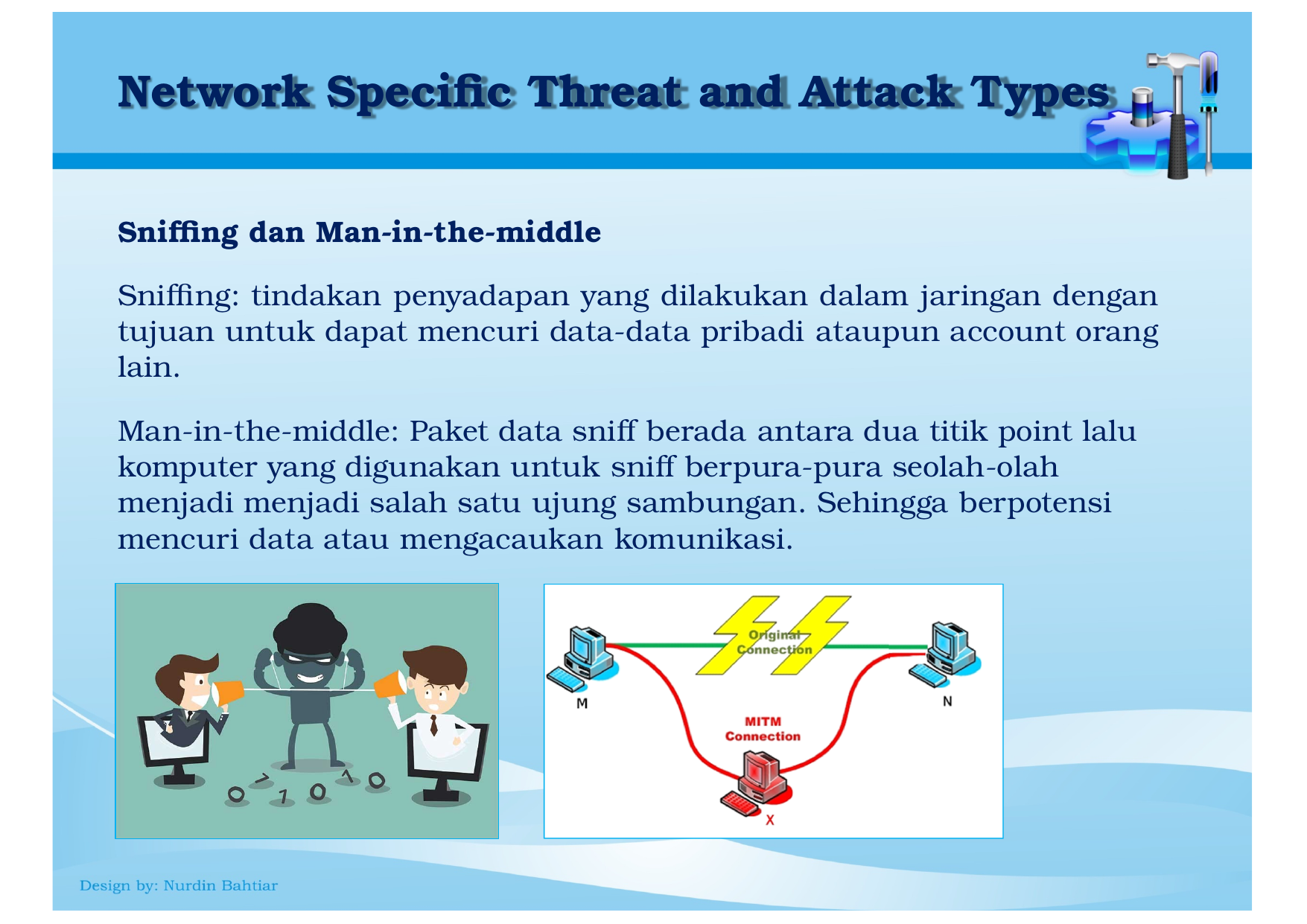

# Network Specific Threat and Attack Types
Sniffing dan Man-in-the-middle
Sniffing: tindakan penyadapan yang dilakukan dalam jaringan dengan  tujuan untuk dapat mencuri data-data pribadi ataupun account orang  lain.
Man-in-the-middle: Paket data sniff berada antara dua titik point lalu  komputer yang digunakan untuk sniff berpura-pura seolah-olah  menjadi menjadi salah satu ujung sambungan. Sehingga berpotensi  mencuri data atau mengacaukan komunikasi.